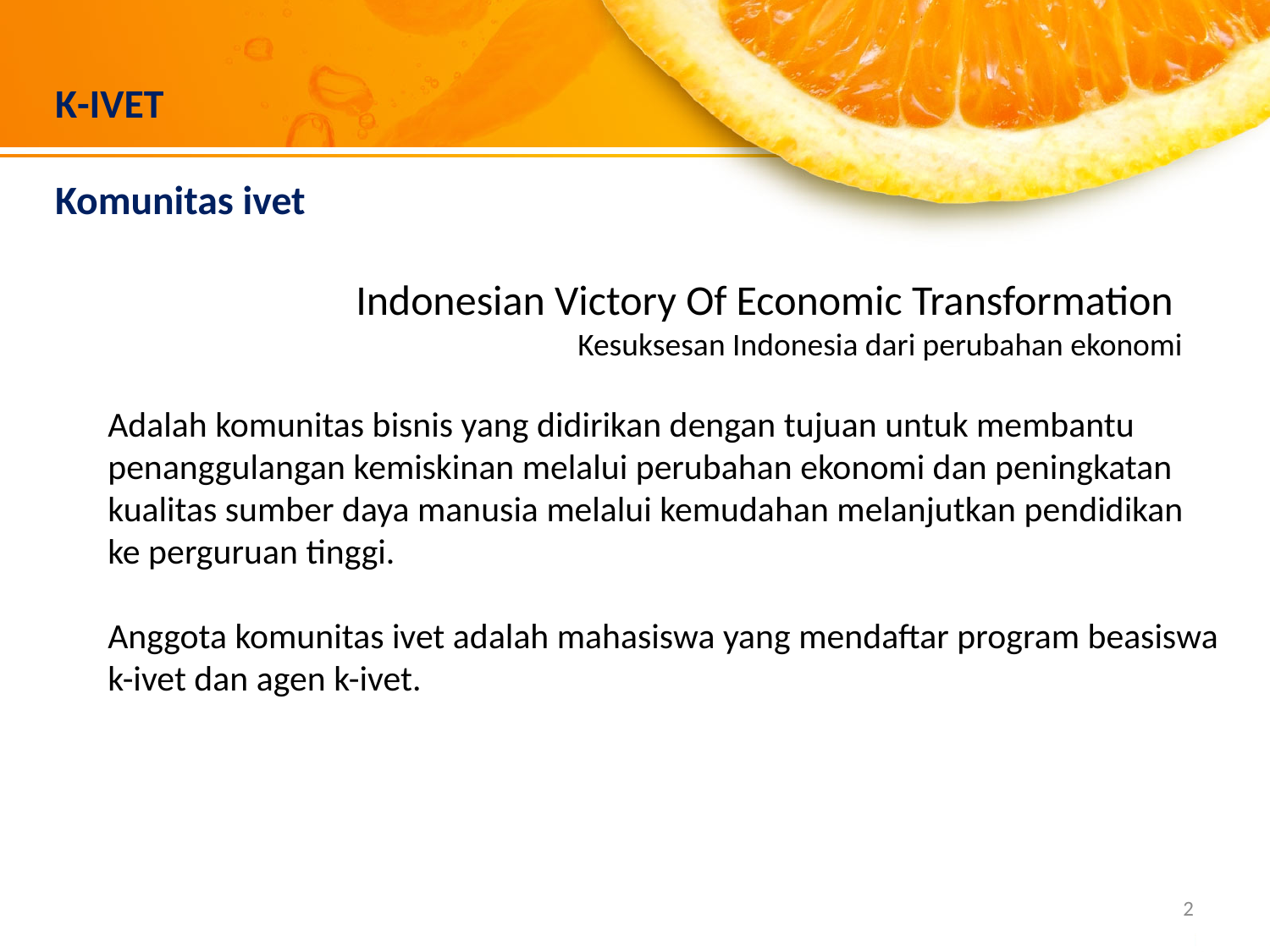

# K-IVET Komunitas ivet
Indonesian Victory Of Economic Transformation
Kesuksesan Indonesia dari perubahan ekonomi
Adalah komunitas bisnis yang didirikan dengan tujuan untuk membantu penanggulangan kemiskinan melalui perubahan ekonomi dan peningkatan kualitas sumber daya manusia melalui kemudahan melanjutkan pendidikan ke perguruan tinggi.

Anggota komunitas ivet adalah mahasiswa yang mendaftar program beasiswa k-ivet dan agen k-ivet.

2